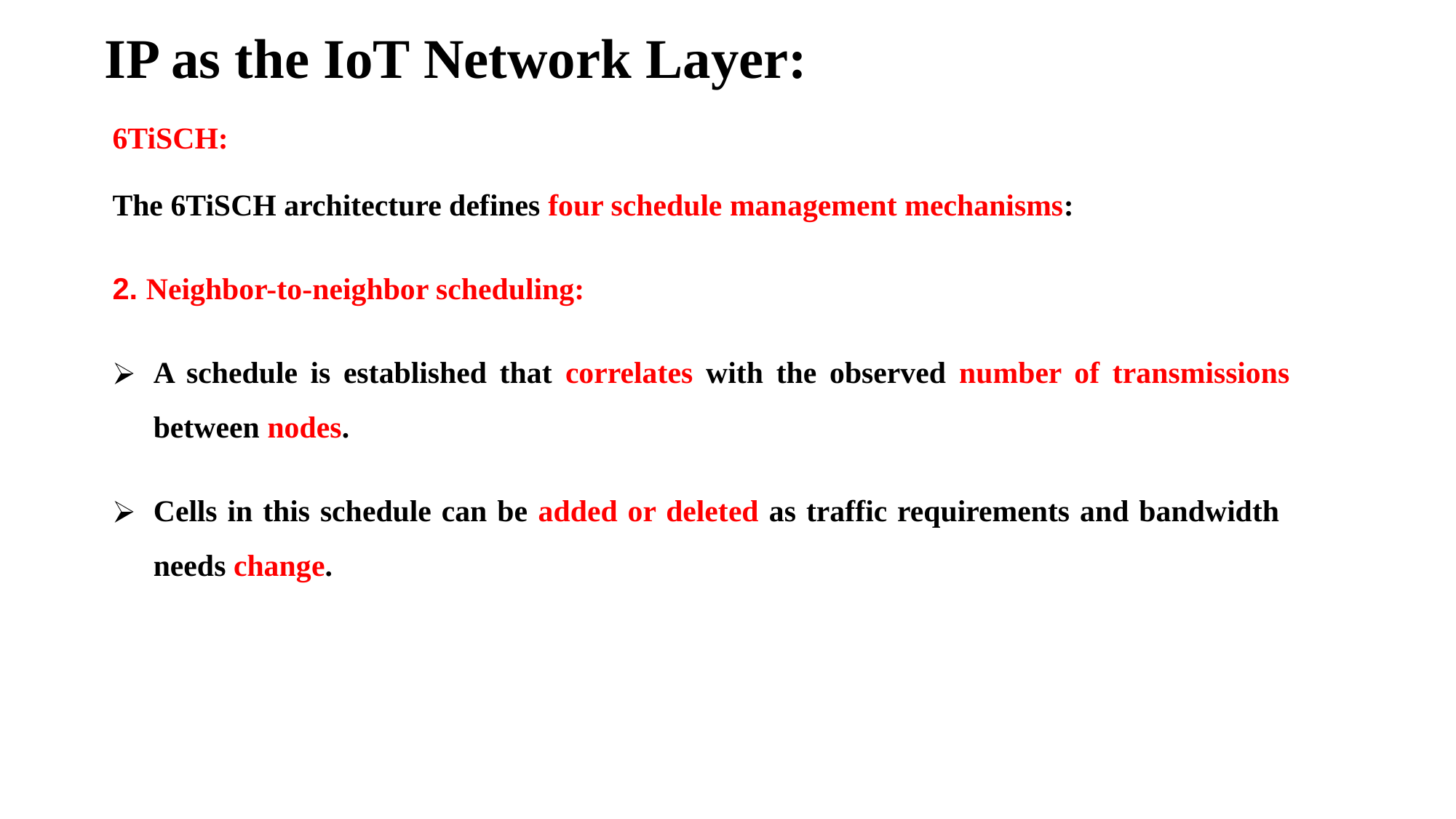

# IP as the IoT Network Layer:
6TiSCH:
The 6TiSCH architecture defines four schedule management mechanisms:
2. Neighbor-to-neighbor scheduling:
A schedule is established that correlates with the observed number of transmissions between nodes.
Cells in this schedule can be added or deleted as traffic requirements and bandwidth  needs change.